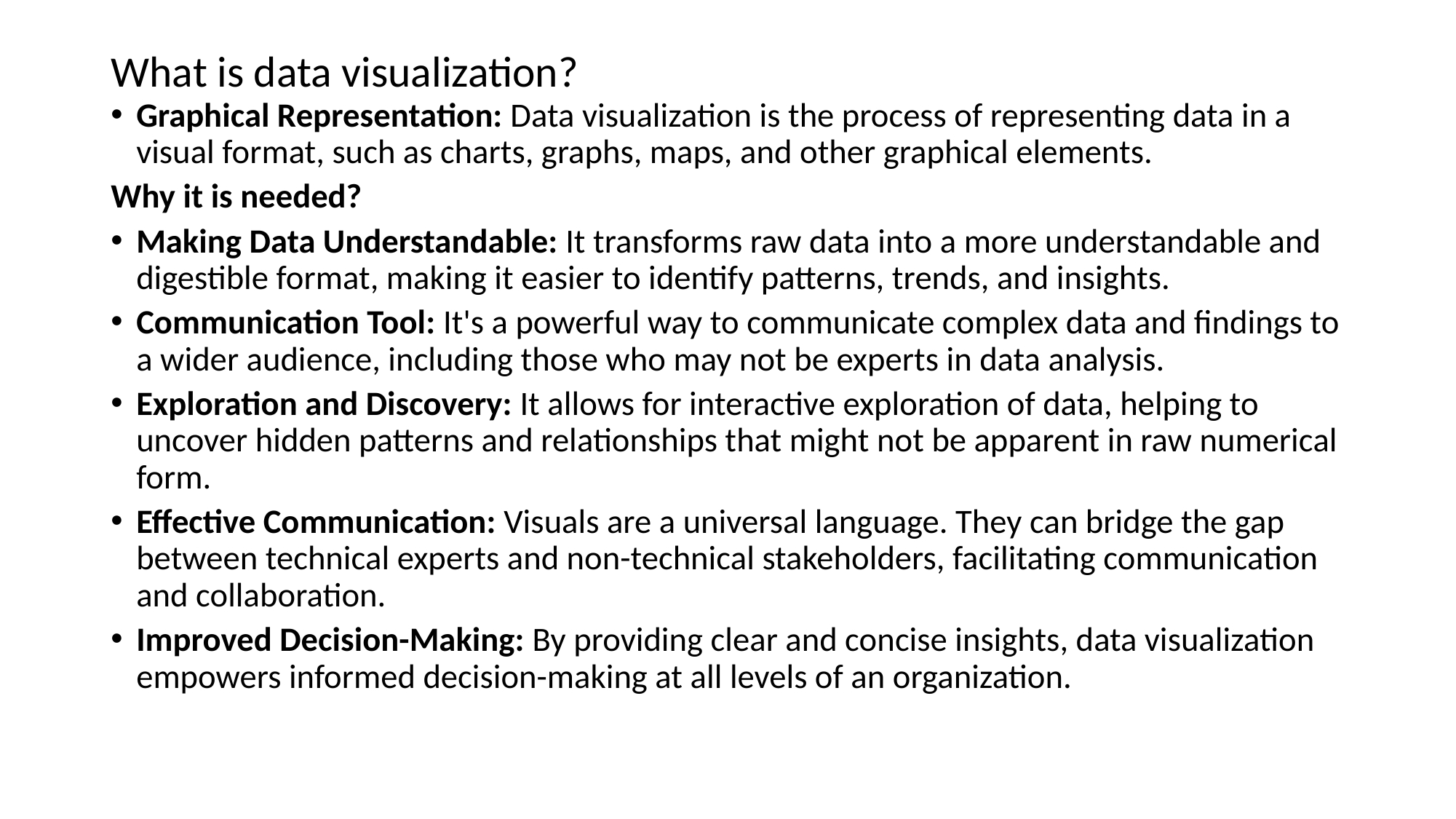

# What is data visualization?
Graphical Representation: Data visualization is the process of representing data in a visual format, such as charts, graphs, maps, and other graphical elements.
Why it is needed?
Making Data Understandable: It transforms raw data into a more understandable and digestible format, making it easier to identify patterns, trends, and insights.
Communication Tool: It's a powerful way to communicate complex data and findings to a wider audience, including those who may not be experts in data analysis.
Exploration and Discovery: It allows for interactive exploration of data, helping to uncover hidden patterns and relationships that might not be apparent in raw numerical form.
Effective Communication: Visuals are a universal language. They can bridge the gap between technical experts and non-technical stakeholders, facilitating communication and collaboration.
Improved Decision-Making: By providing clear and concise insights, data visualization empowers informed decision-making at all levels of an organization.